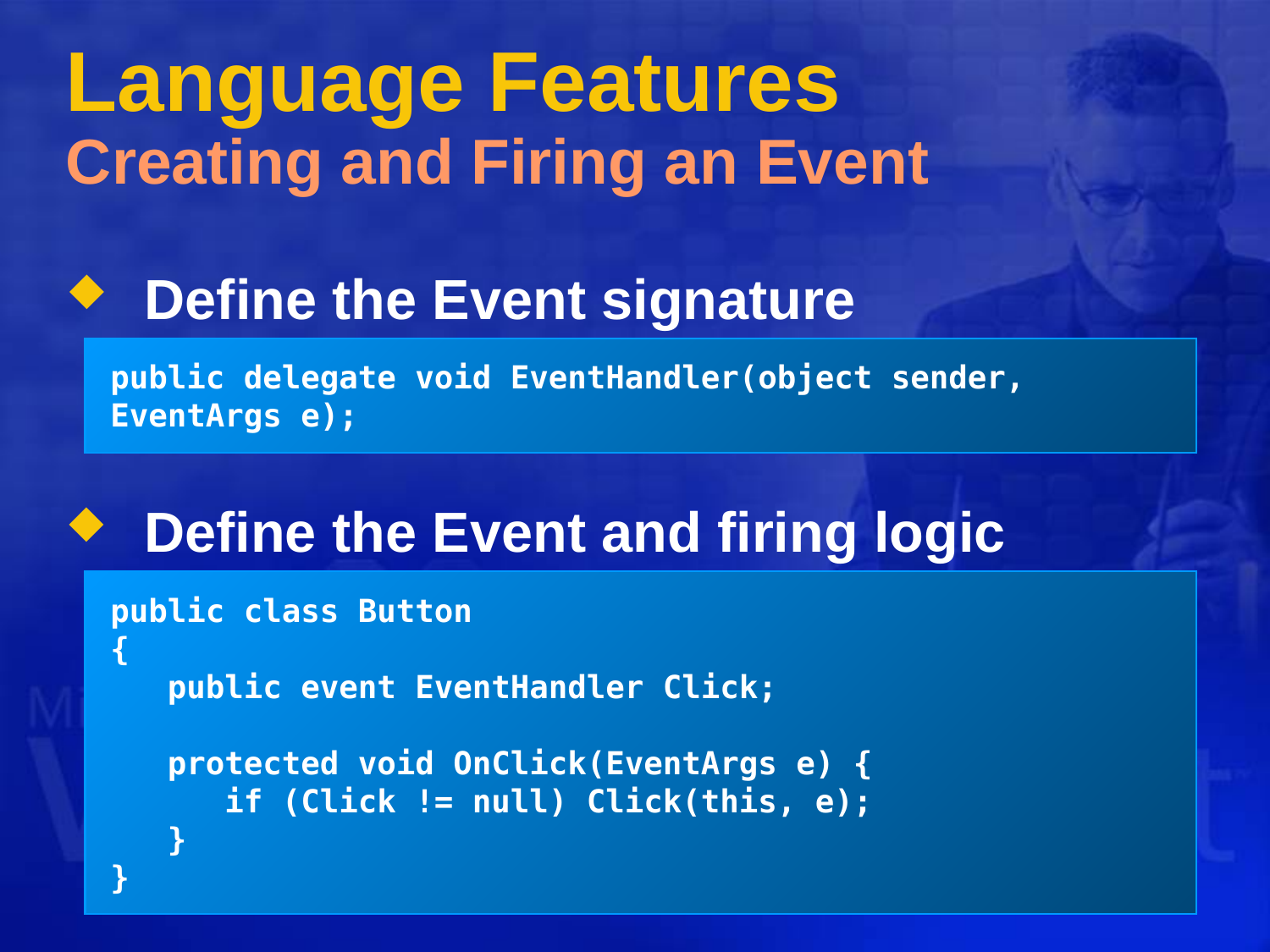

# Language Features Creating and Firing an Event
Define the Event signature
public delegate void EventHandler(object sender, EventArgs e);
Define the Event and firing logic
public class Button
{
   public event EventHandler Click;

   protected void OnClick(EventArgs e) {
      if (Click != null) Click(this, e);
   }
}